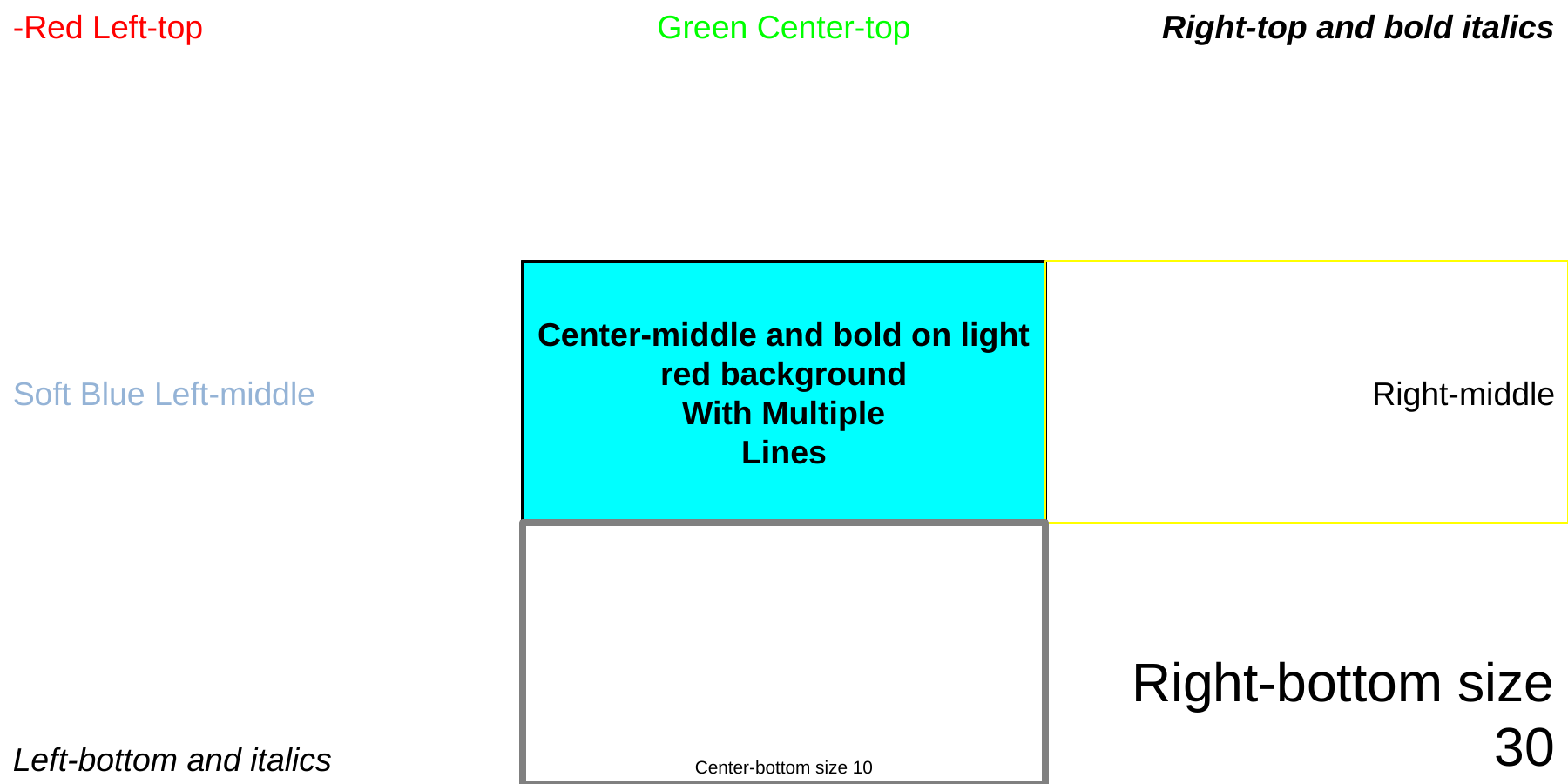

-Red Left-top
Green Center-top
Right-top and bold italics
Soft Blue Left-middle
Center-middle and bold on light red background
With Multiple
Lines
Right-middle
Left-bottom and italics
Center-bottom size 10
Right-bottom size 30